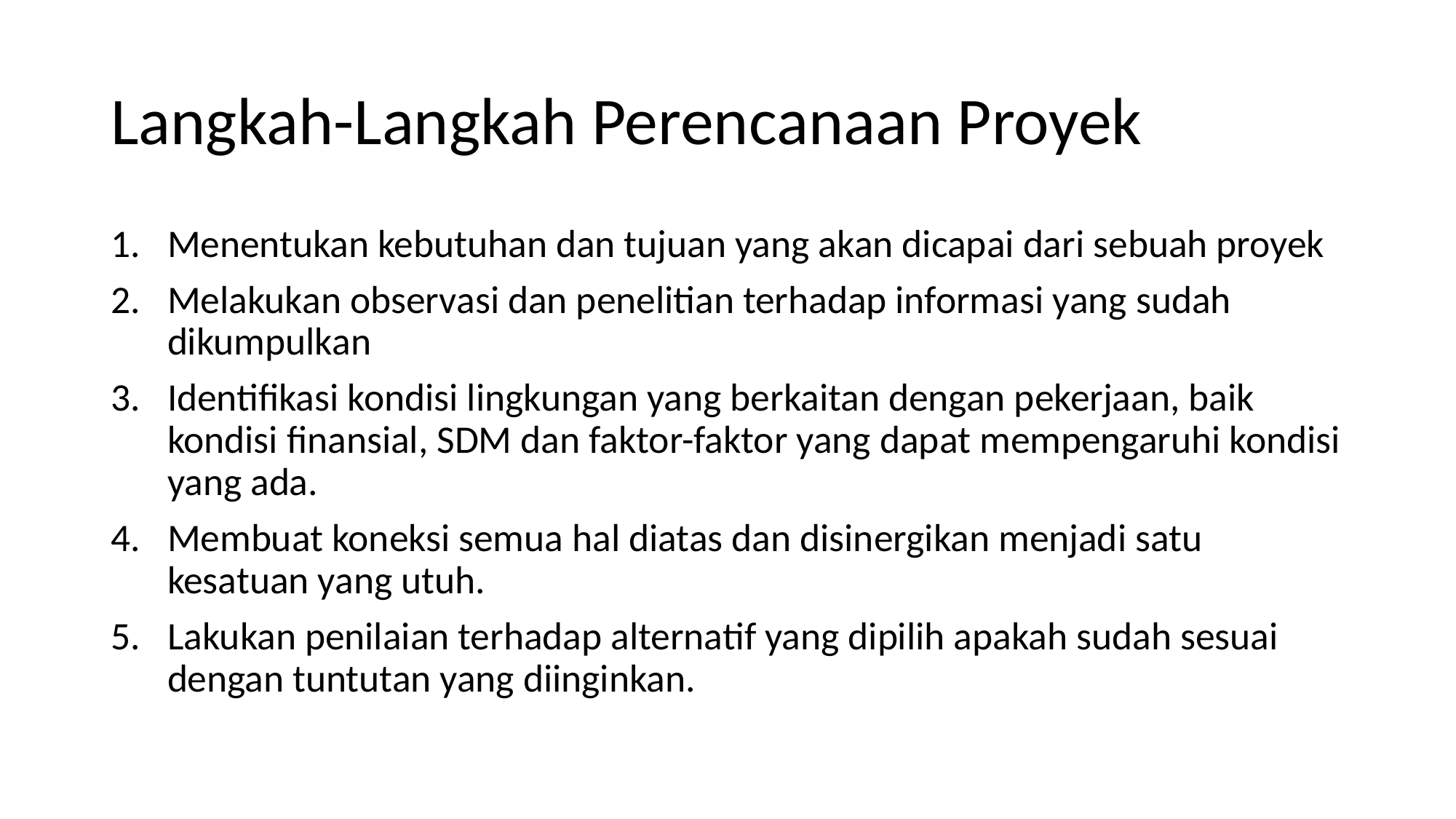

# Langkah-Langkah Perencanaan Proyek
Menentukan kebutuhan dan tujuan yang akan dicapai dari sebuah proyek
Melakukan observasi dan penelitian terhadap informasi yang sudah dikumpulkan
Identifikasi kondisi lingkungan yang berkaitan dengan pekerjaan, baik kondisi finansial, SDM dan faktor-faktor yang dapat mempengaruhi kondisi yang ada.
Membuat koneksi semua hal diatas dan disinergikan menjadi satu kesatuan yang utuh.
Lakukan penilaian terhadap alternatif yang dipilih apakah sudah sesuai dengan tuntutan yang diinginkan.